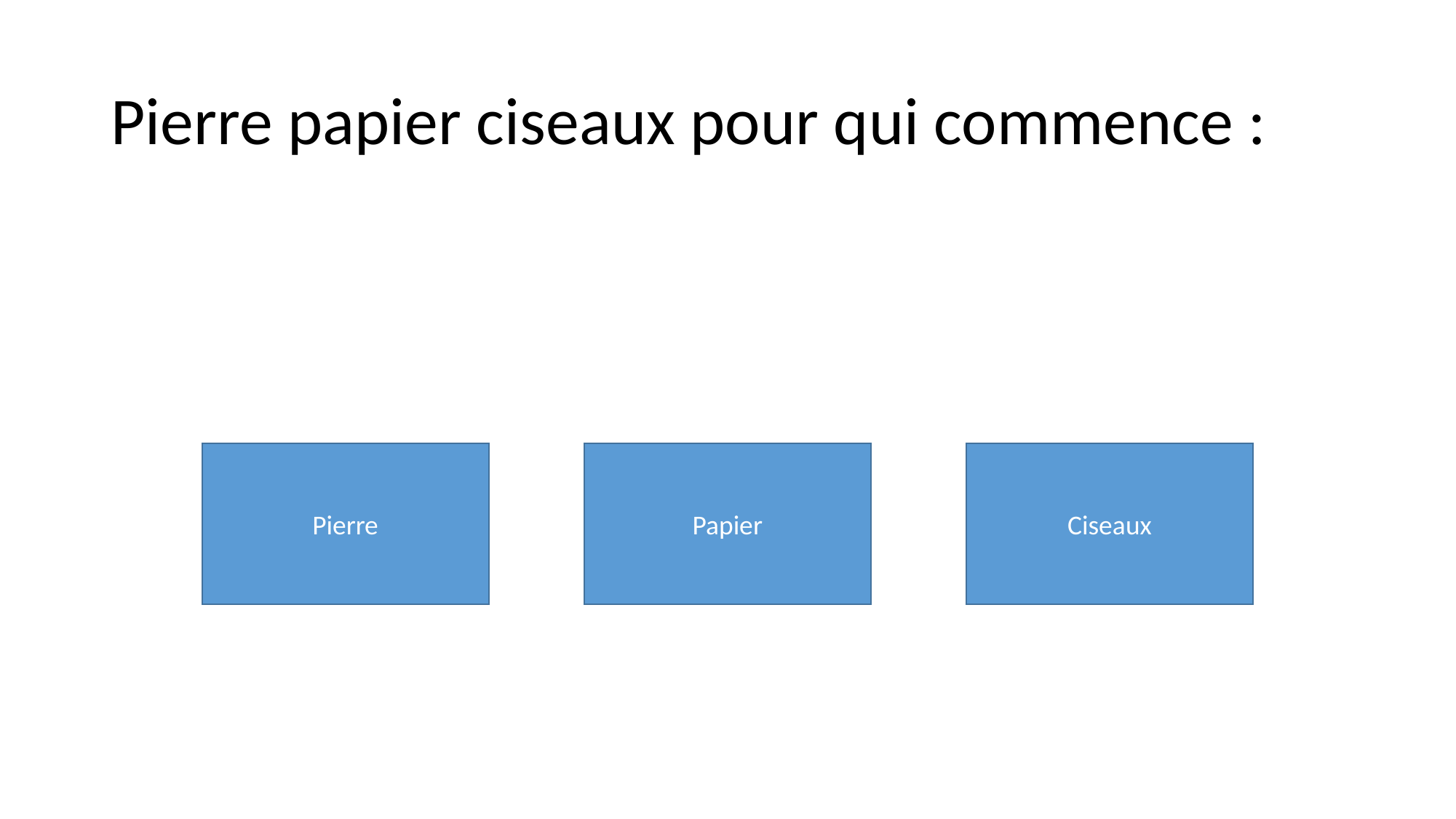

# Pierre papier ciseaux pour qui commence :
Papier
Ciseaux
Pierre